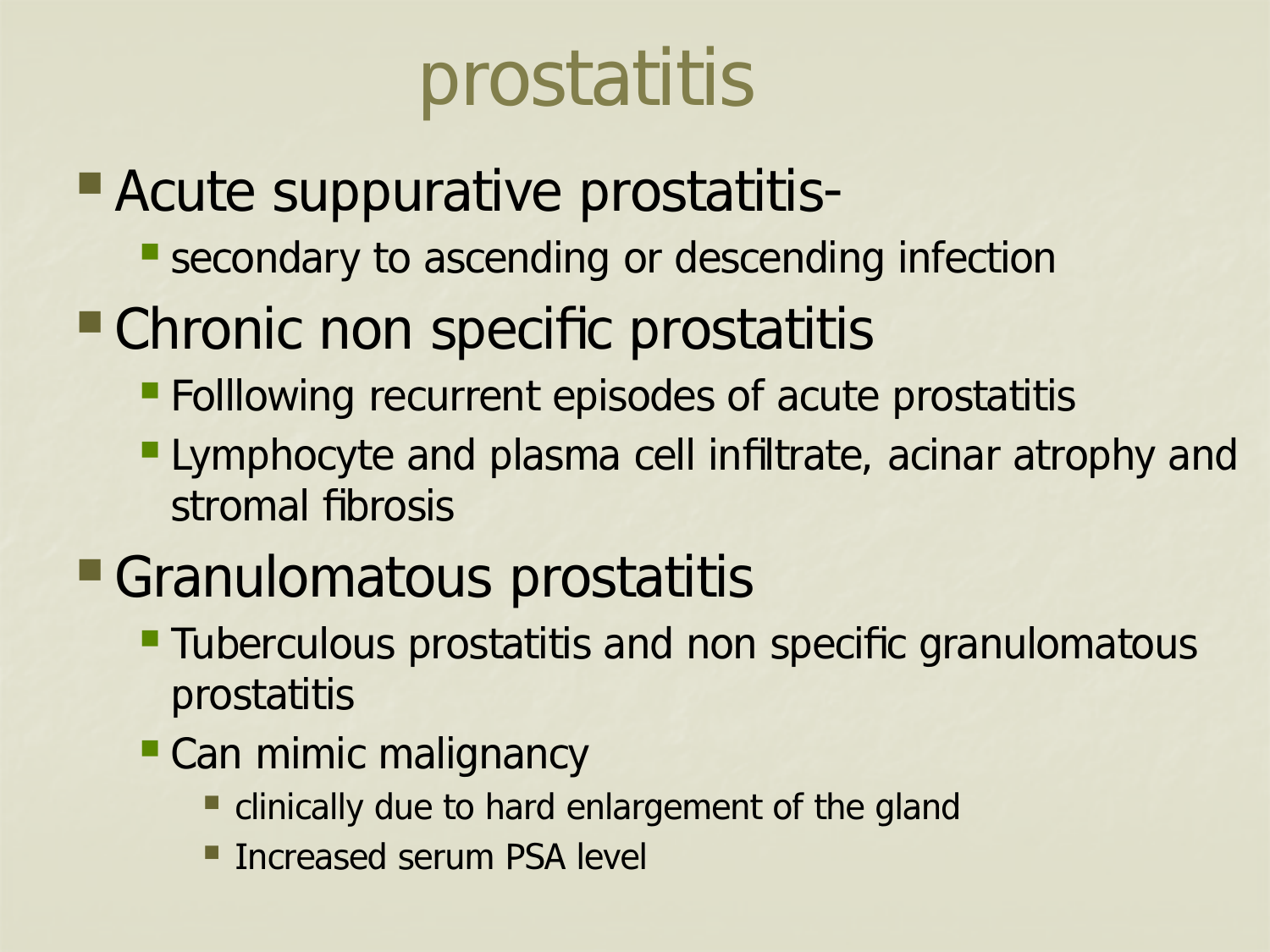

# prostatitis
Acute suppurative prostatitis-
secondary to ascending or descending infection
Chronic non specific prostatitis
Folllowing recurrent episodes of acute prostatitis
Lymphocyte and plasma cell infiltrate, acinar atrophy and stromal fibrosis
Granulomatous prostatitis
Tuberculous prostatitis and non specific granulomatous prostatitis
Can mimic malignancy
clinically due to hard enlargement of the gland
Increased serum PSA level